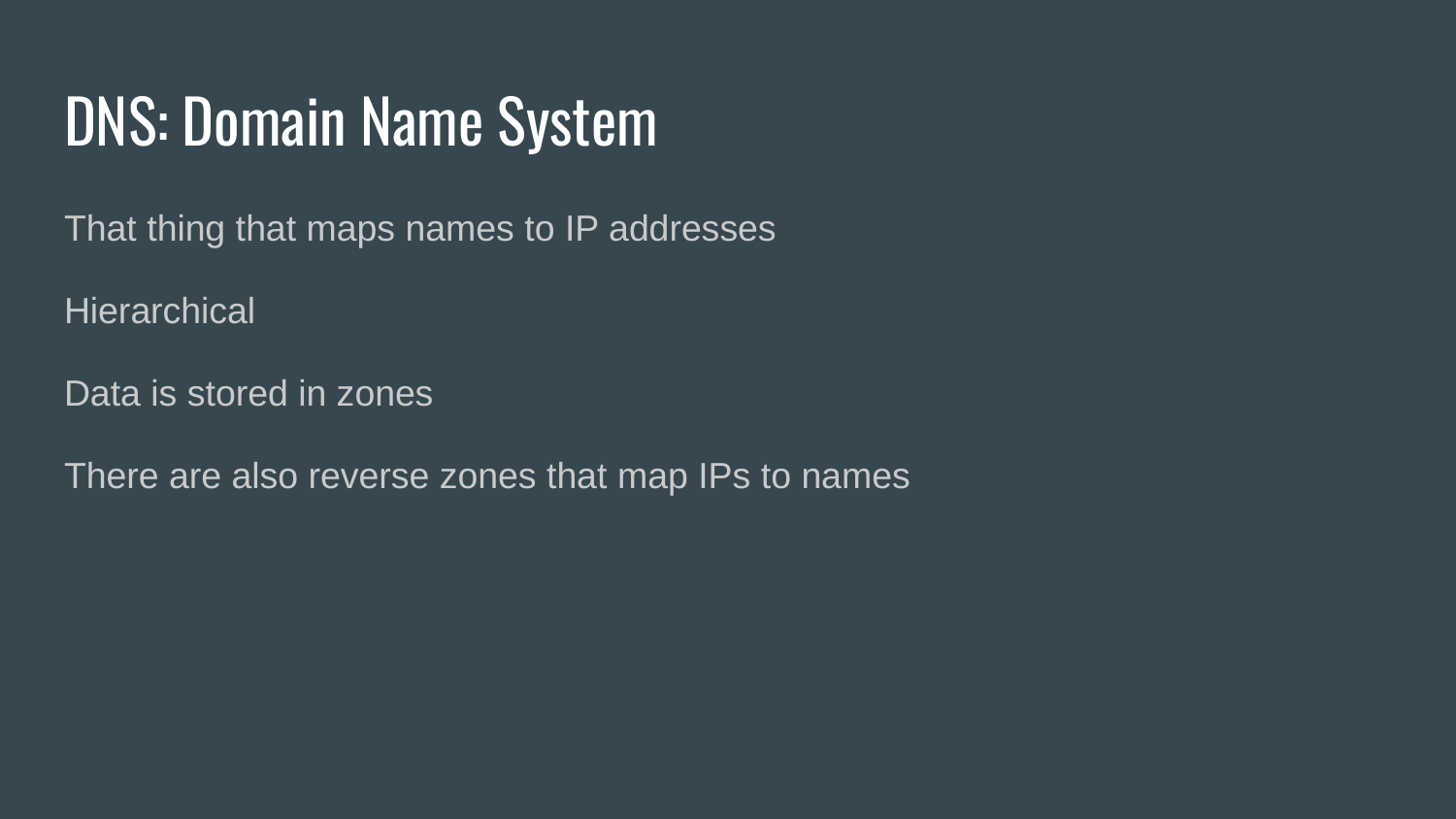

# DNS: Domain Name System
That thing that maps names to IP addresses
Hierarchical
Data is stored in zones
There are also reverse zones that map IPs to names